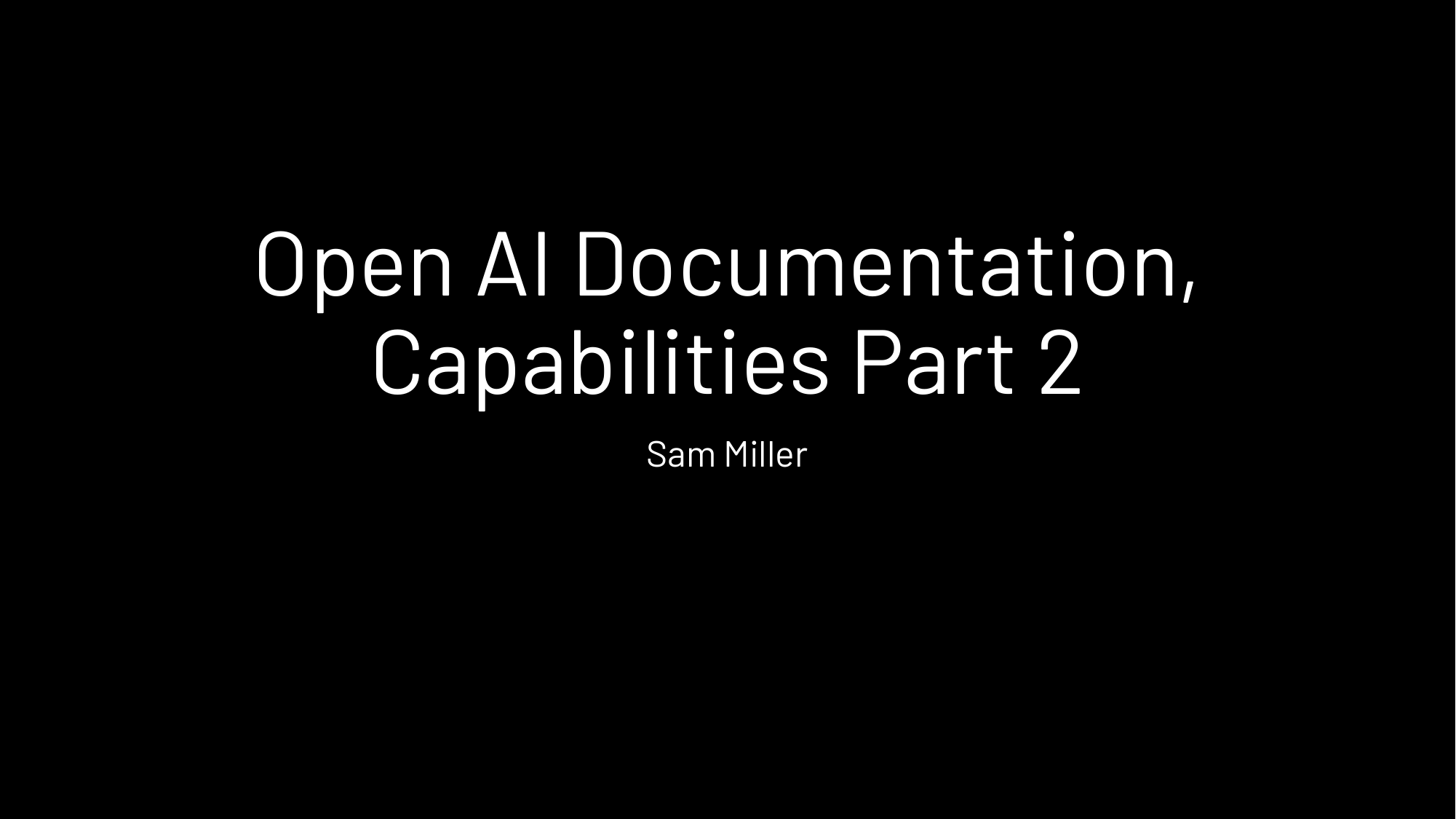

# Open AI Documentation, Capabilities Part 2
Sam Miller